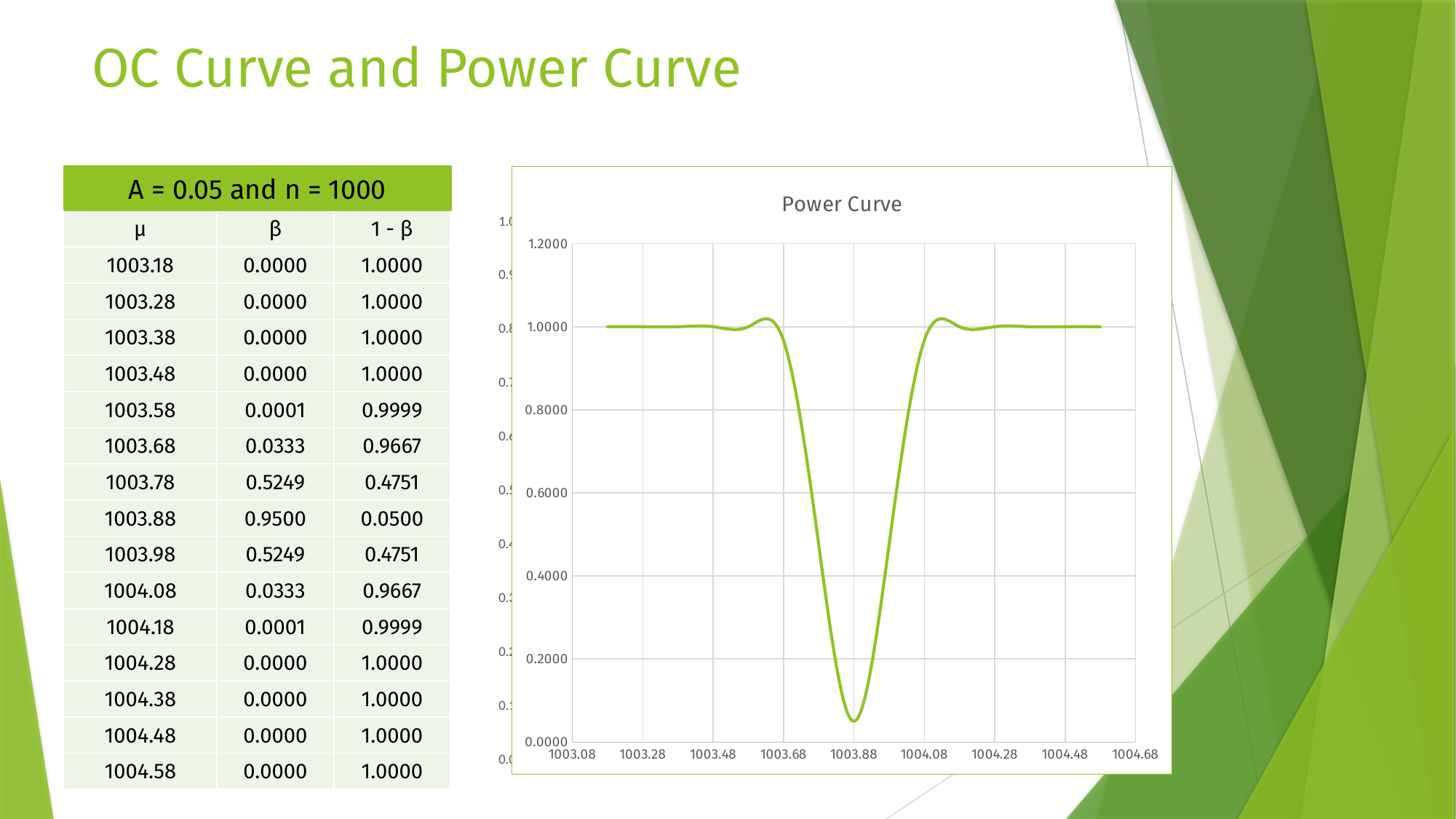

# OC Curve and Power Curve

### Chart: OC Curve

| Category |  |
|---|---|
Α = 0.05 and n = 1000

### Chart: Power Curve

| Category |  |
|---|---|
| μ | β | 1 - β |
| --- | --- | --- |
| 1003.18 | 0.0000 | 1.0000 |
| 1003.28 | 0.0000 | 1.0000 |
| 1003.38 | 0.0000 | 1.0000 |
| 1003.48 | 0.0000 | 1.0000 |
| 1003.58 | 0.0001 | 0.9999 |
| 1003.68 | 0.0333 | 0.9667 |
| 1003.78 | 0.5249 | 0.4751 |
| 1003.88 | 0.9500 | 0.0500 |
| 1003.98 | 0.5249 | 0.4751 |
| 1004.08 | 0.0333 | 0.9667 |
| 1004.18 | 0.0001 | 0.9999 |
| 1004.28 | 0.0000 | 1.0000 |
| 1004.38 | 0.0000 | 1.0000 |
| 1004.48 | 0.0000 | 1.0000 |
| 1004.58 | 0.0000 | 1.0000 |